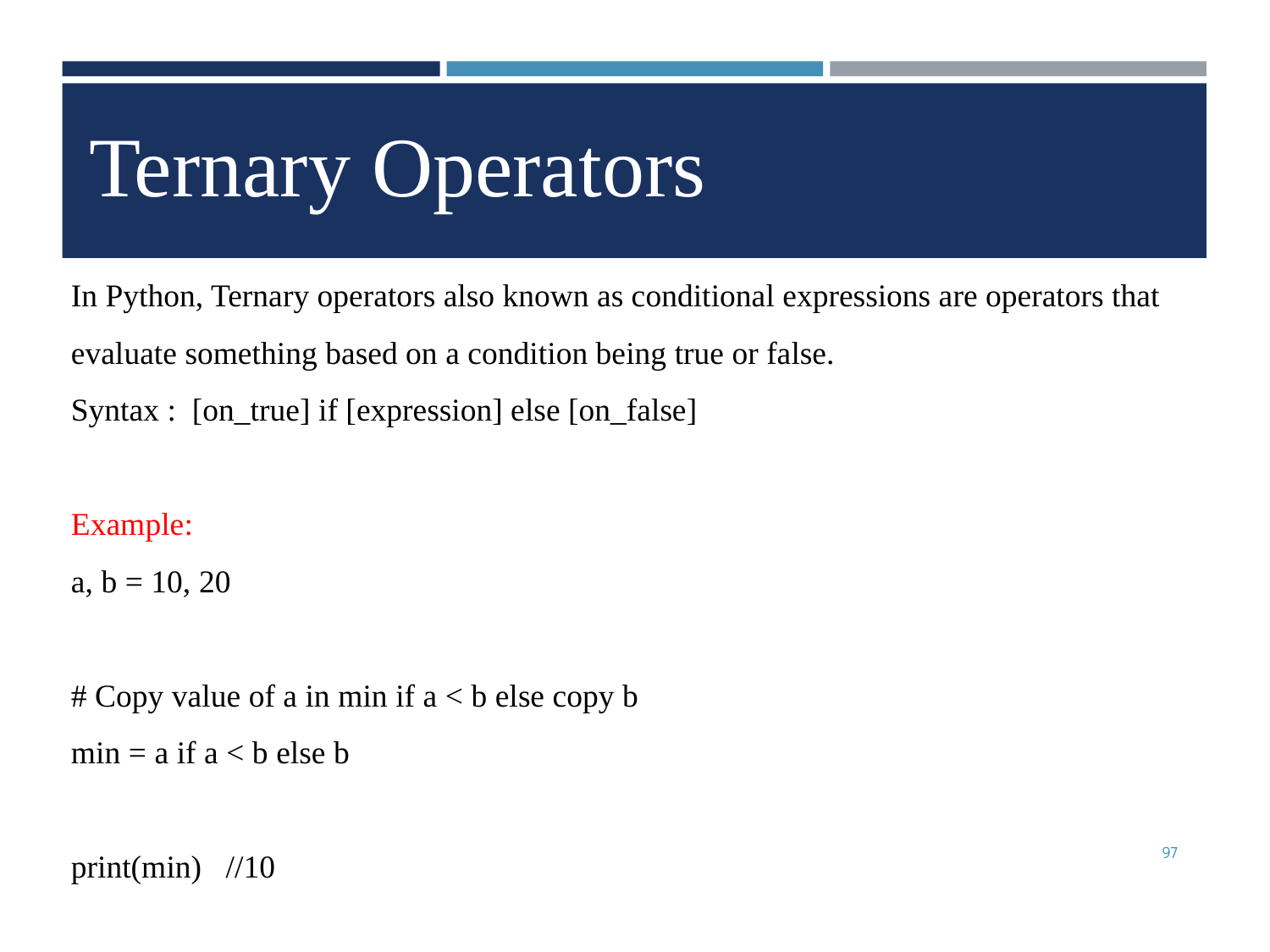

Ternary Operators
In Python, Ternary operators also known as conditional expressions are operators that evaluate something based on a condition being true or false.
Syntax :  [on_true] if [expression] else [on_false]

Example:
a, b = 10, 20

# Copy value of a in min if a < b else copy b
min = a if a < b else b

print(min)   //10
97